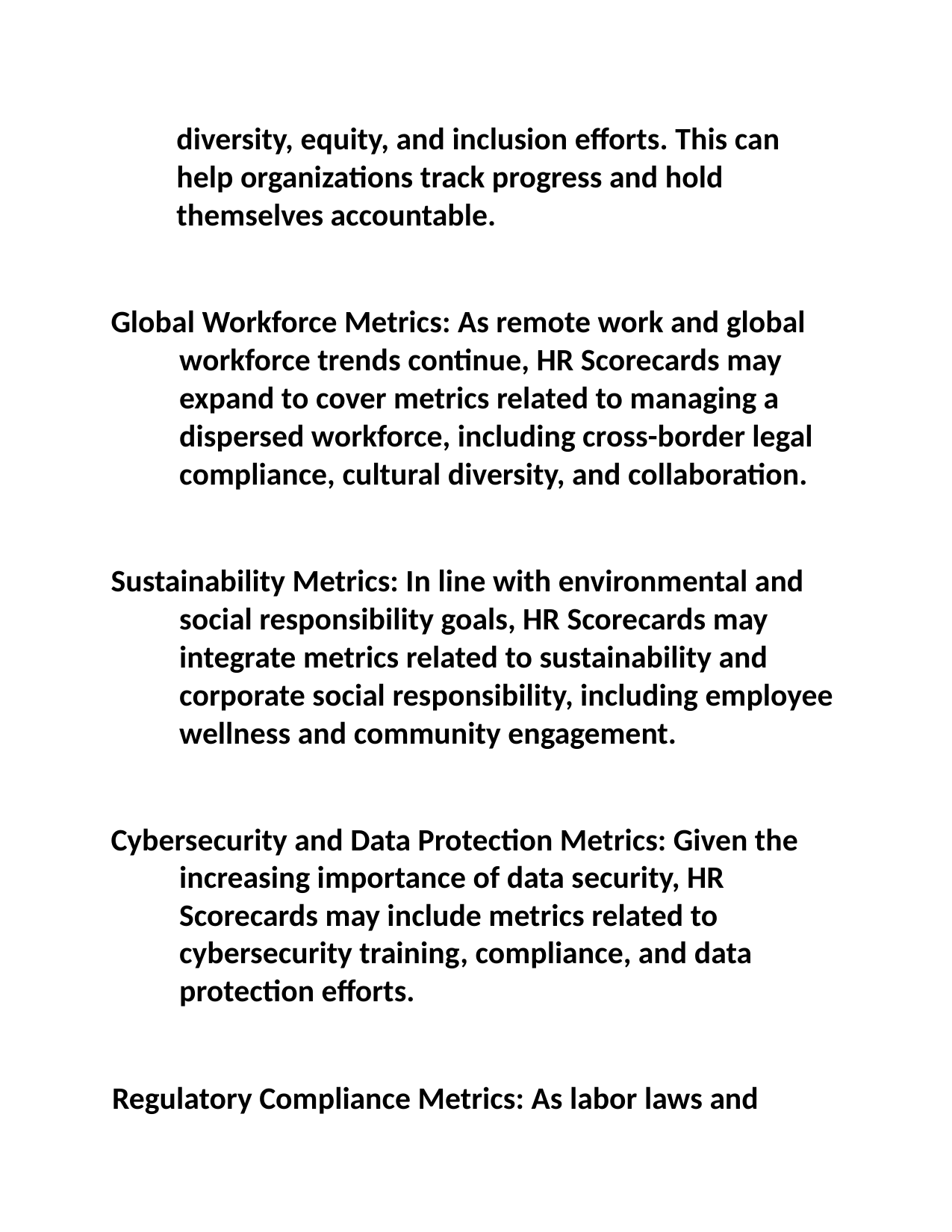

diversity, equity, and inclusion efforts. This can help organizations track progress and hold themselves accountable.
Global Workforce Metrics: As remote work and global workforce trends continue, HR Scorecards may expand to cover metrics related to managing a dispersed workforce, including cross-border legal compliance, cultural diversity, and collaboration.
Sustainability Metrics: In line with environmental and social responsibility goals, HR Scorecards may integrate metrics related to sustainability and corporate social responsibility, including employee wellness and community engagement.
Cybersecurity and Data Protection Metrics: Given the increasing importance of data security, HR Scorecards may include metrics related to cybersecurity training, compliance, and data protection efforts.
Regulatory Compliance Metrics: As labor laws and